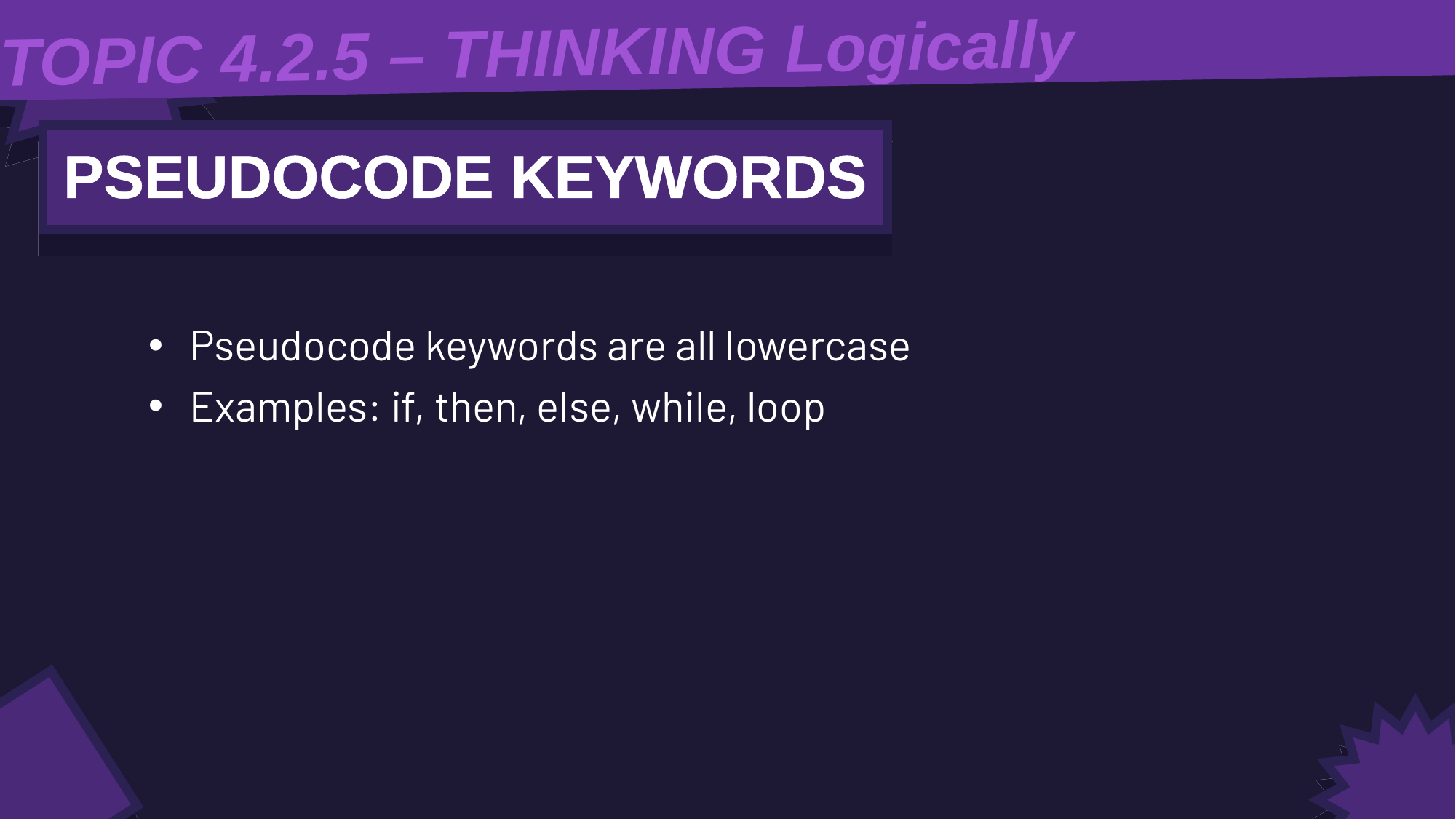

TOPIC 4.2.5 – THINKING Logically

PSEUDOCODE KEYWORDS
Pseudocode keywords are all lowercase
Examples: if, then, else, while, loop